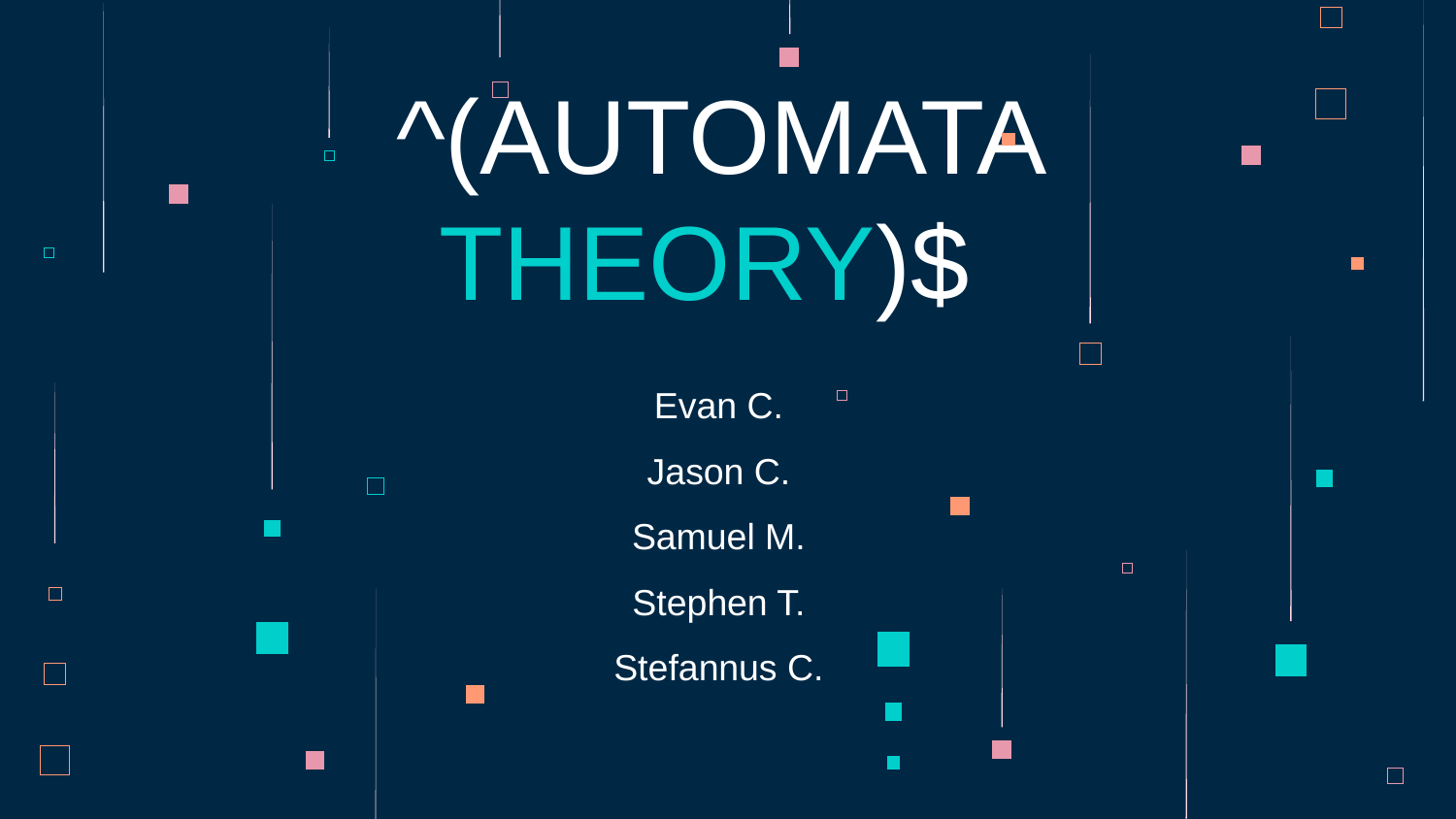

# ^(AUTOMATA THEORY)$

Evan C.
Jason C.
Samuel M.
Stephen T.
Stefannus C.